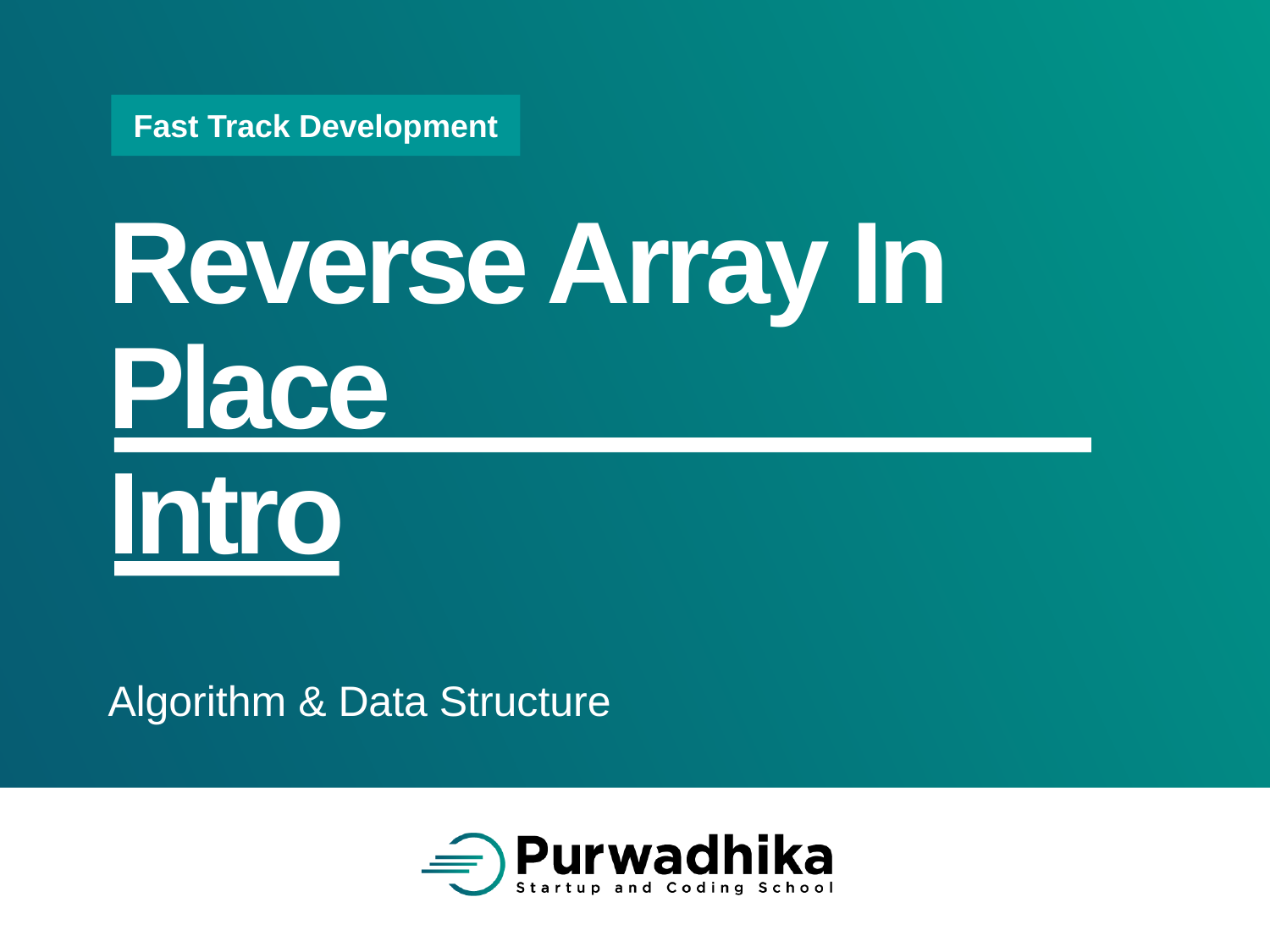

# Reverse Array In Place Intro

Algorithm & Data Structure